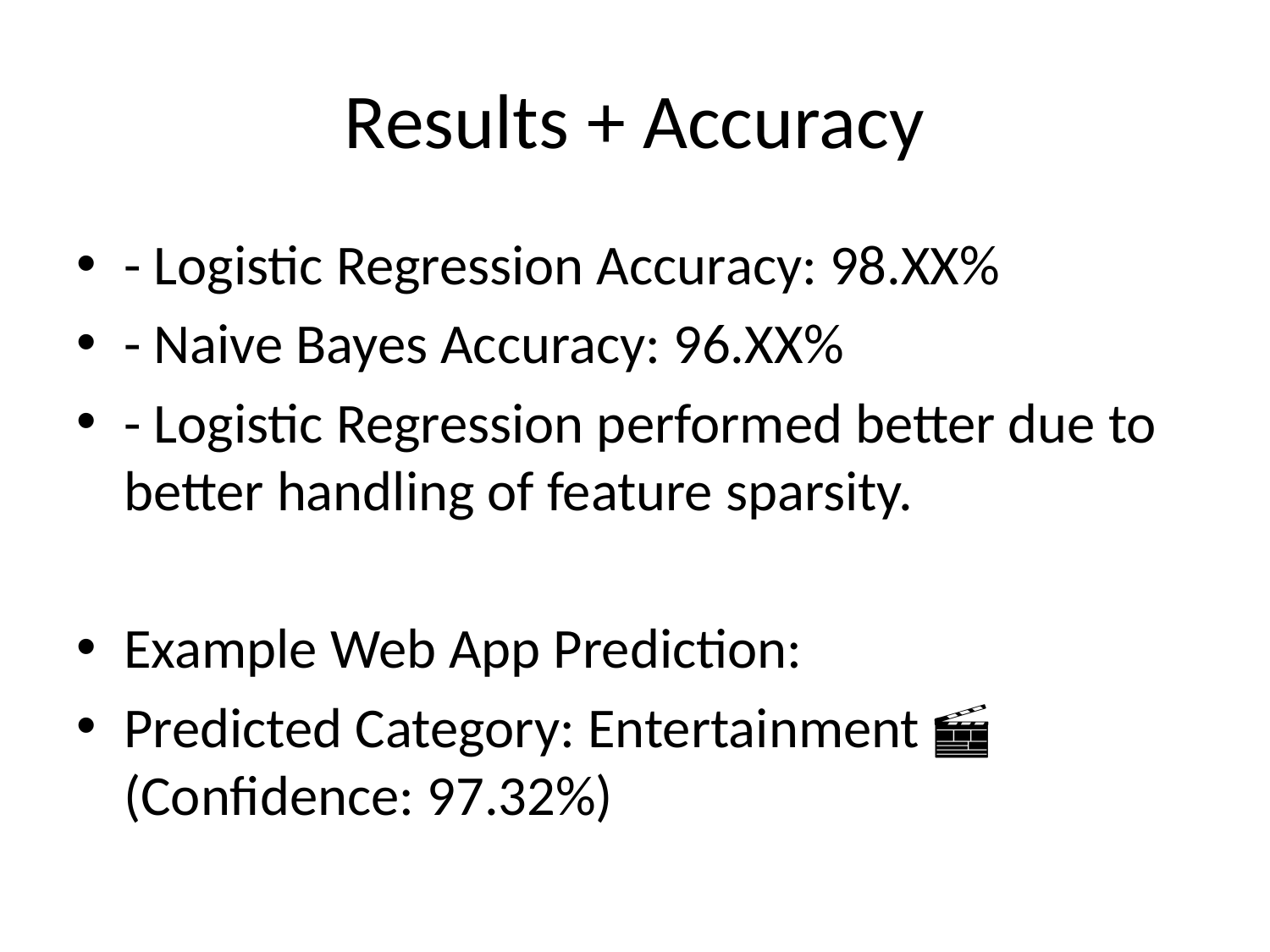

# Results + Accuracy
- Logistic Regression Accuracy: 98.XX%
- Naive Bayes Accuracy: 96.XX%
- Logistic Regression performed better due to better handling of feature sparsity.

Example Web App Prediction:
Predicted Category: Entertainment 🎬 (Confidence: 97.32%)